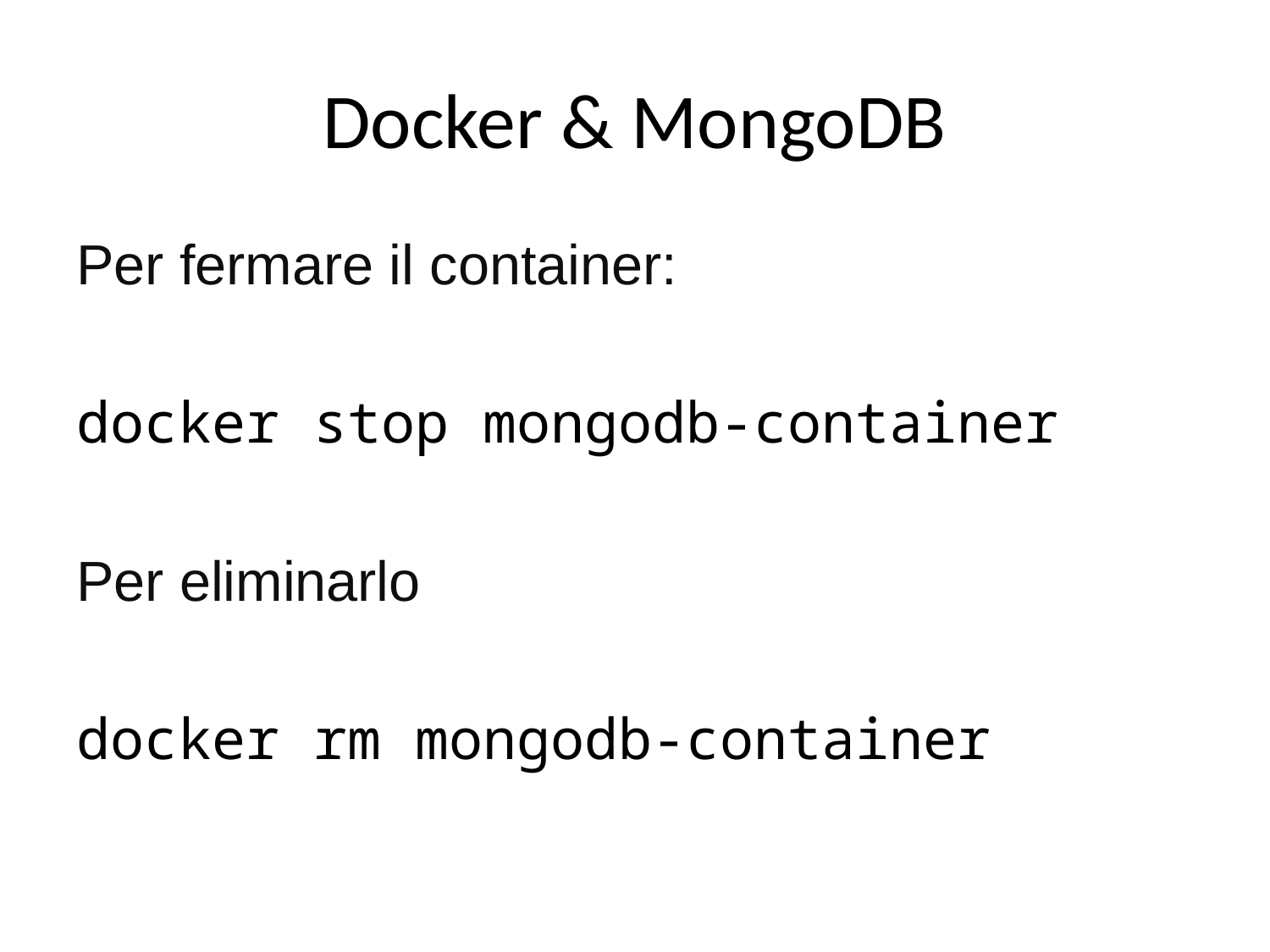

# Docker & MongoDB
Per fermare il container:

docker stop mongodb-container

Per eliminarlo

docker rm mongodb-container